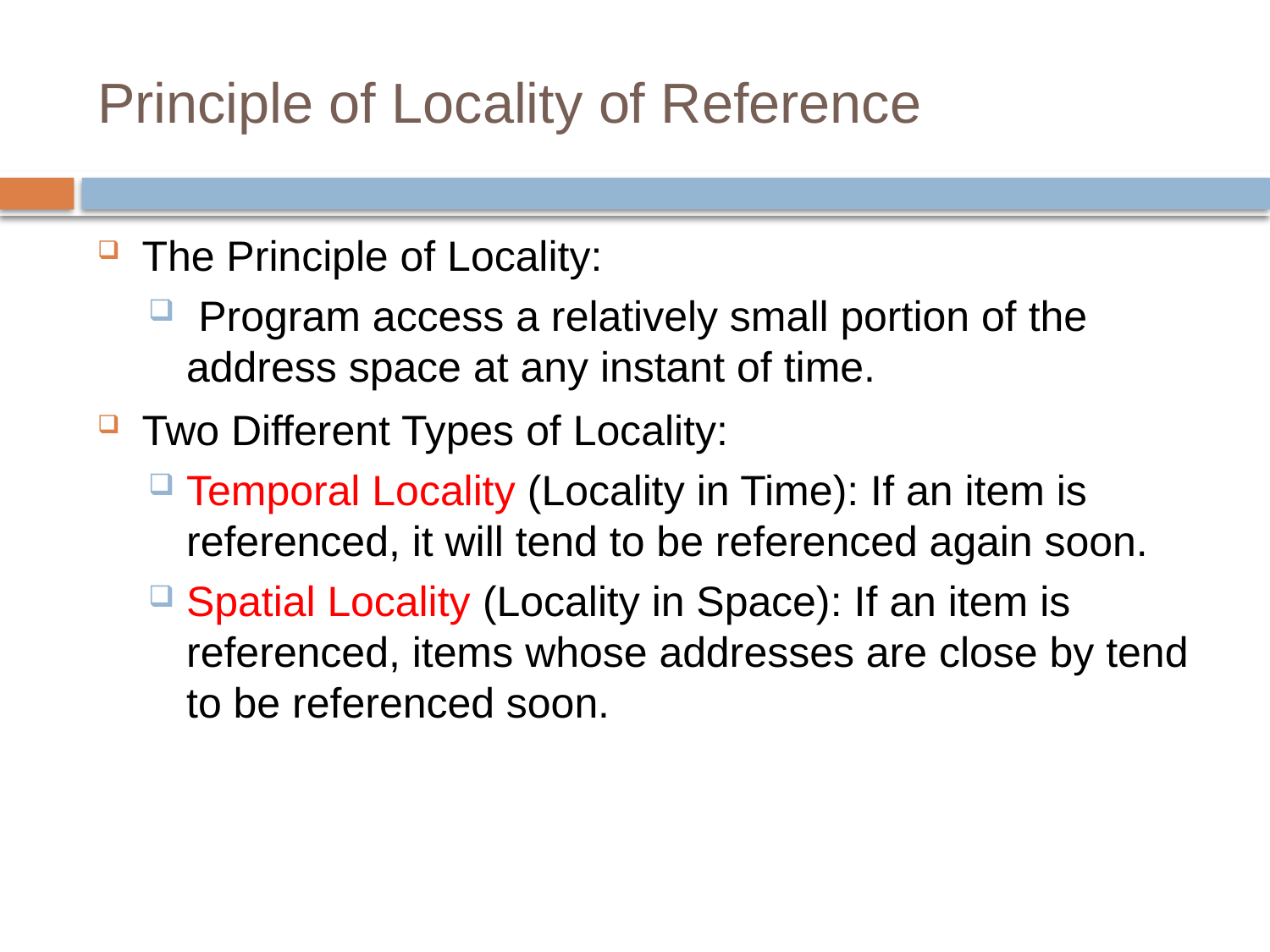

# Principle of Locality of Reference
The Principle of Locality:
 Program access a relatively small portion of the address space at any instant of time.
Two Different Types of Locality:
Temporal Locality (Locality in Time): If an item is referenced, it will tend to be referenced again soon.
Spatial Locality (Locality in Space): If an item is referenced, items whose addresses are close by tend to be referenced soon.